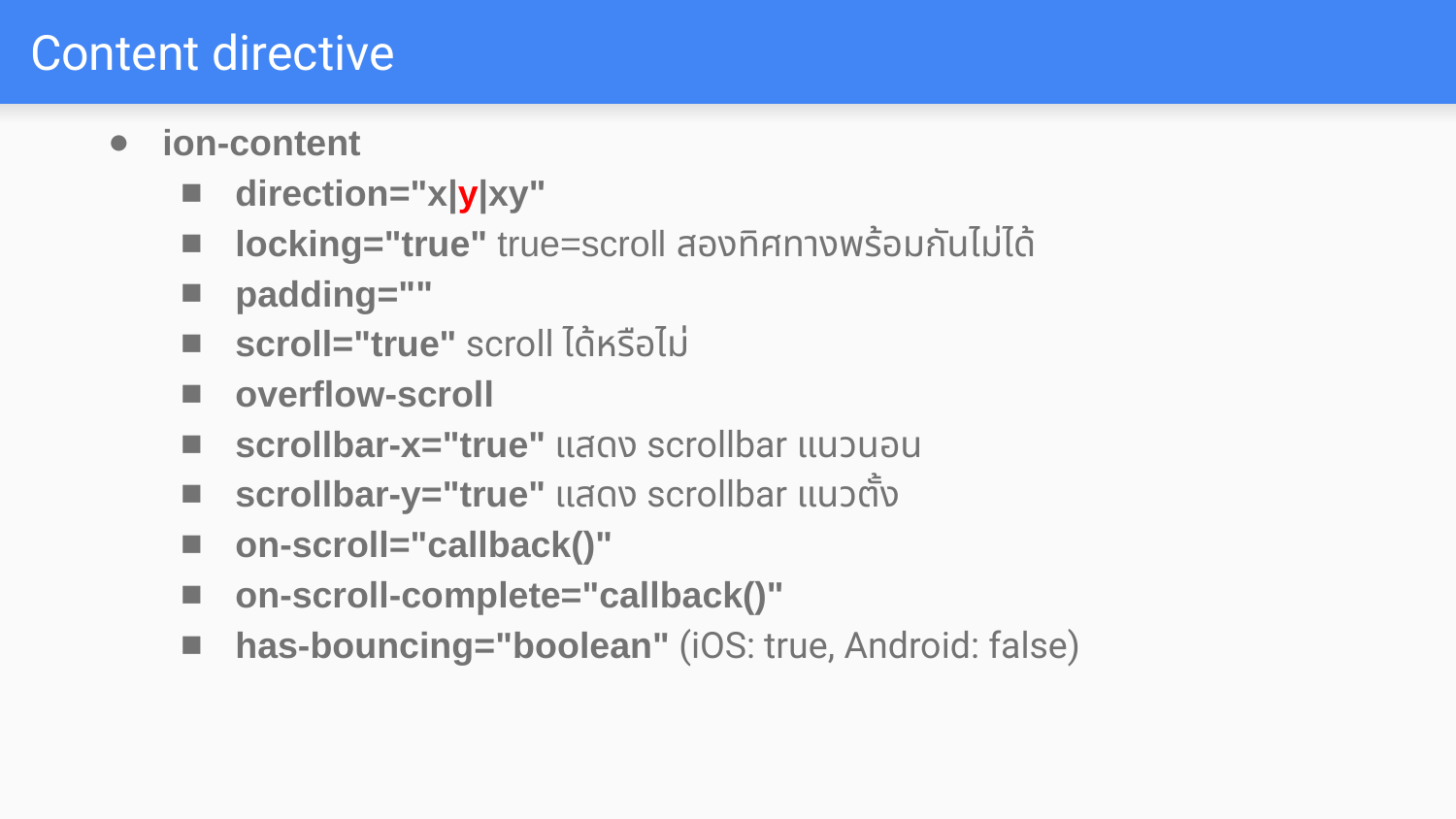

# Content directive
ion-content
direction="x|y|xy"
locking="true" true=scroll สองทิศทางพร้อมกันไม่ได้
padding=""
scroll="true" scroll ได้หรือไม่
overflow-scroll
scrollbar-x="true" แสดง scrollbar แนวนอน
scrollbar-y="true" แสดง scrollbar แนวตั้ง
on-scroll="callback()"
on-scroll-complete="callback()"
has-bouncing="boolean" (iOS: true, Android: false)